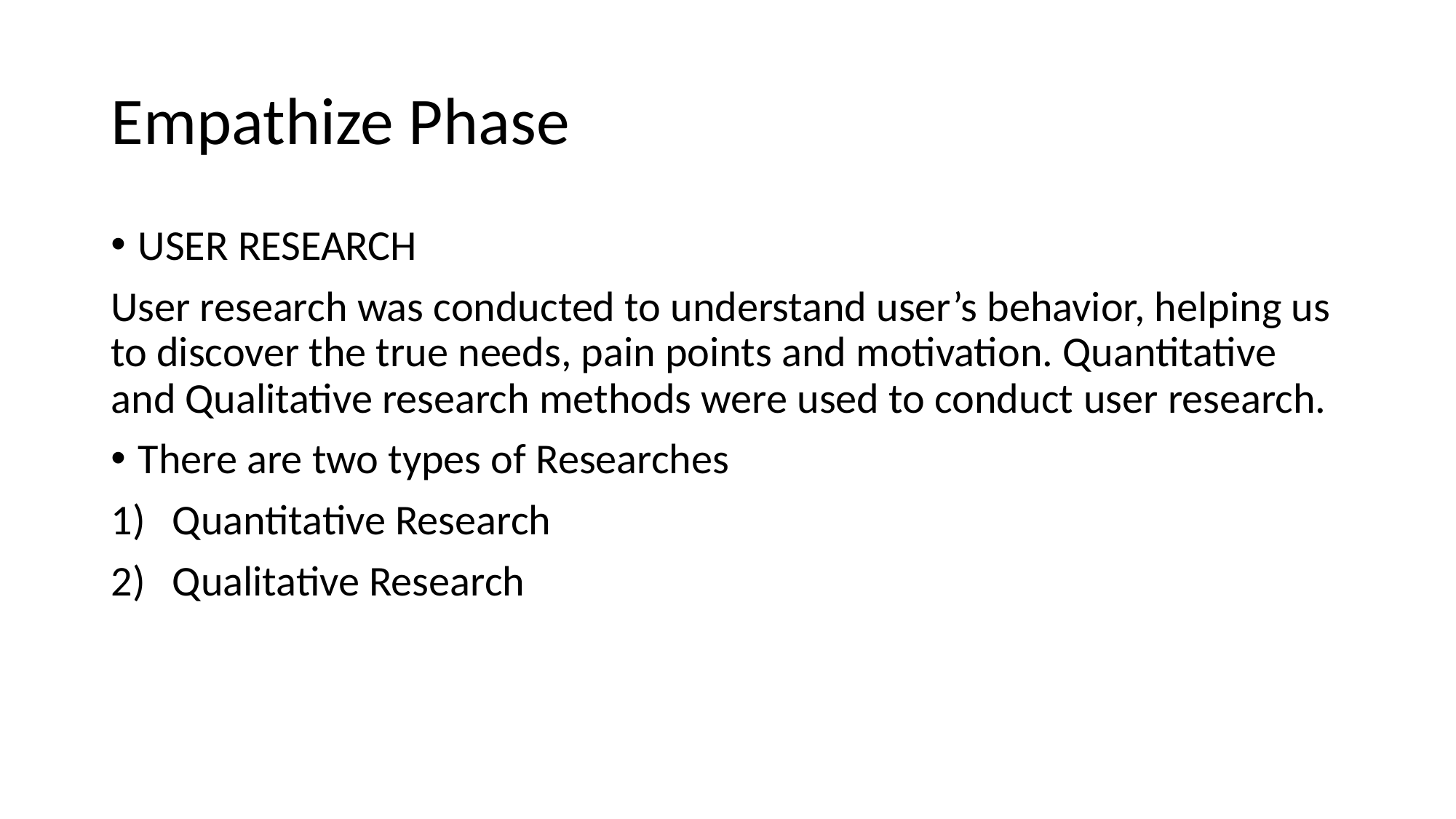

# Empathize Phase
USER RESEARCH
User research was conducted to understand user’s behavior, helping us to discover the true needs, pain points and motivation. Quantitative and Qualitative research methods were used to conduct user research.
There are two types of Researches
Quantitative Research
Qualitative Research